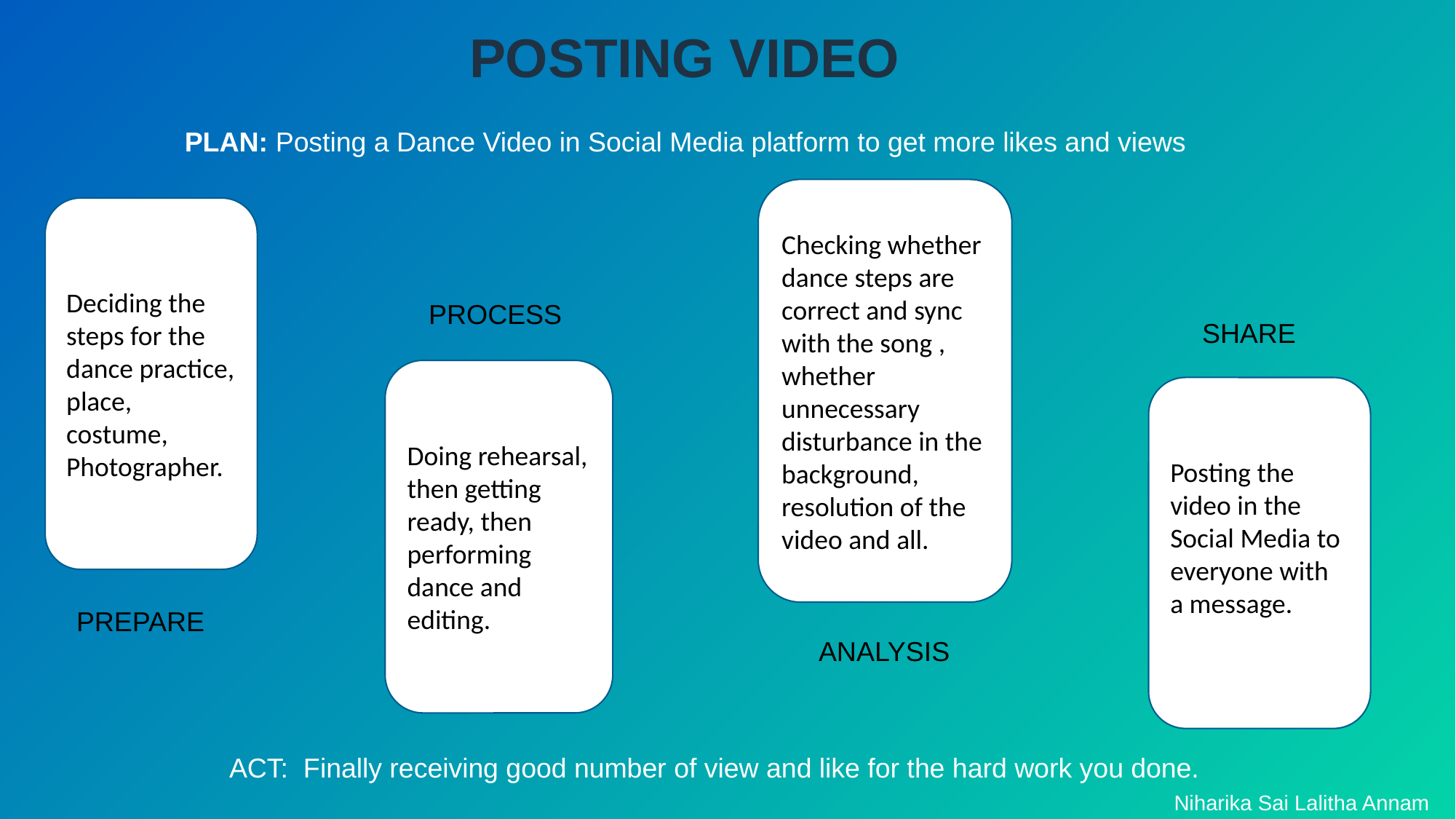

POSTING VIDEO
PLAN: Posting a Dance Video in Social Media platform to get more likes and views
Checking whether dance steps are correct and sync
with the song , whether unnecessary disturbance in the background, resolution of the video and all.
Deciding the steps for the dance practice, place, costume, Photographer.
PROCESS
SHARE
Doing rehearsal, then getting ready, then performing dance and editing.
Posting the video in the Social Media to everyone with
a message.

PREPARE
ANALYSIS
ACT:  Finally receiving good number of view and like for the hard work you done.
Niharika Sai Lalitha Annam